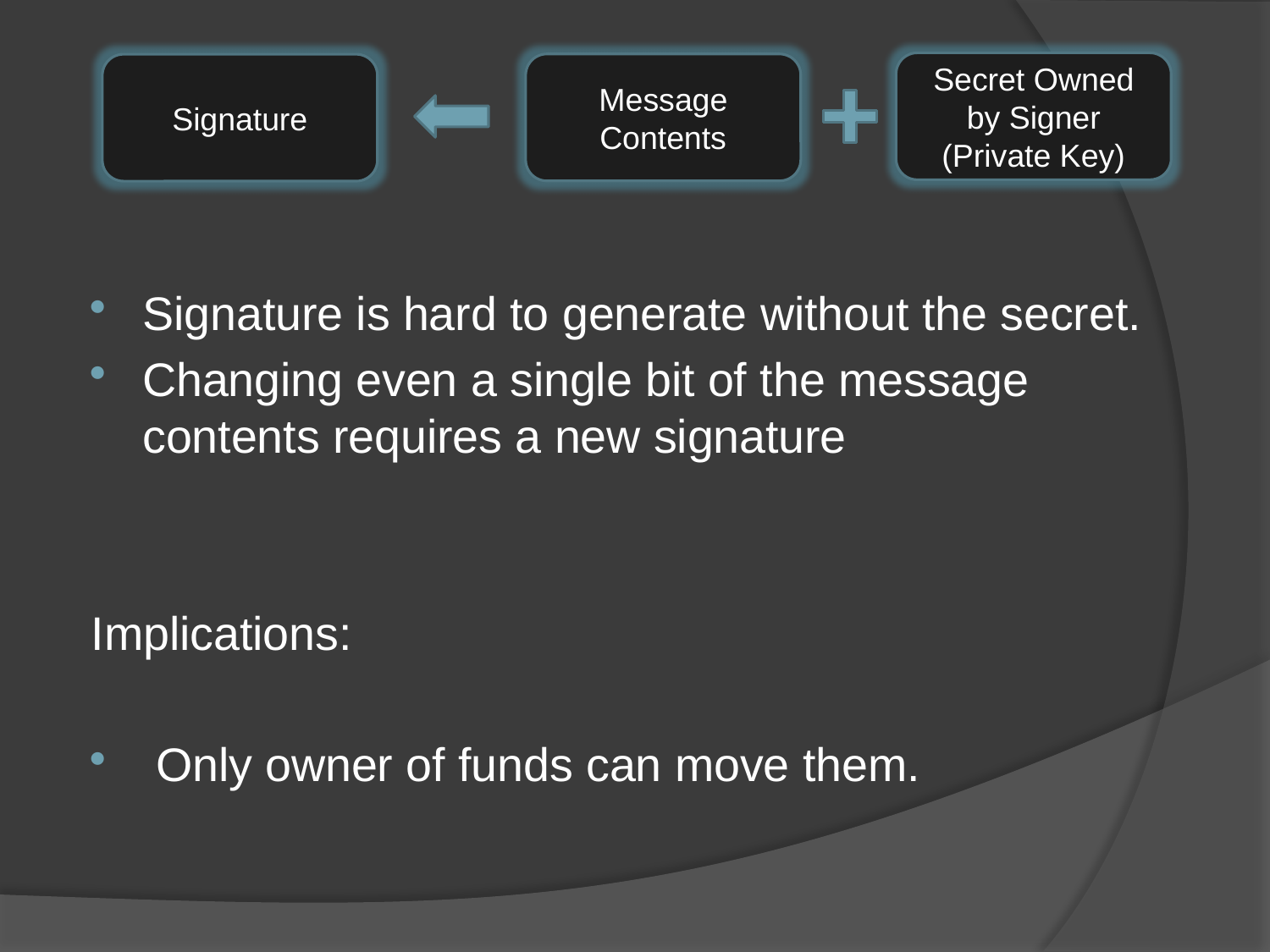

Secret Owned by Signer
(Private Key)
Message Contents
Signature

Signature is hard to generate without the secret.
Changing even a single bit of the message contents requires a new signature

Implications:

 Only owner of funds can move them.